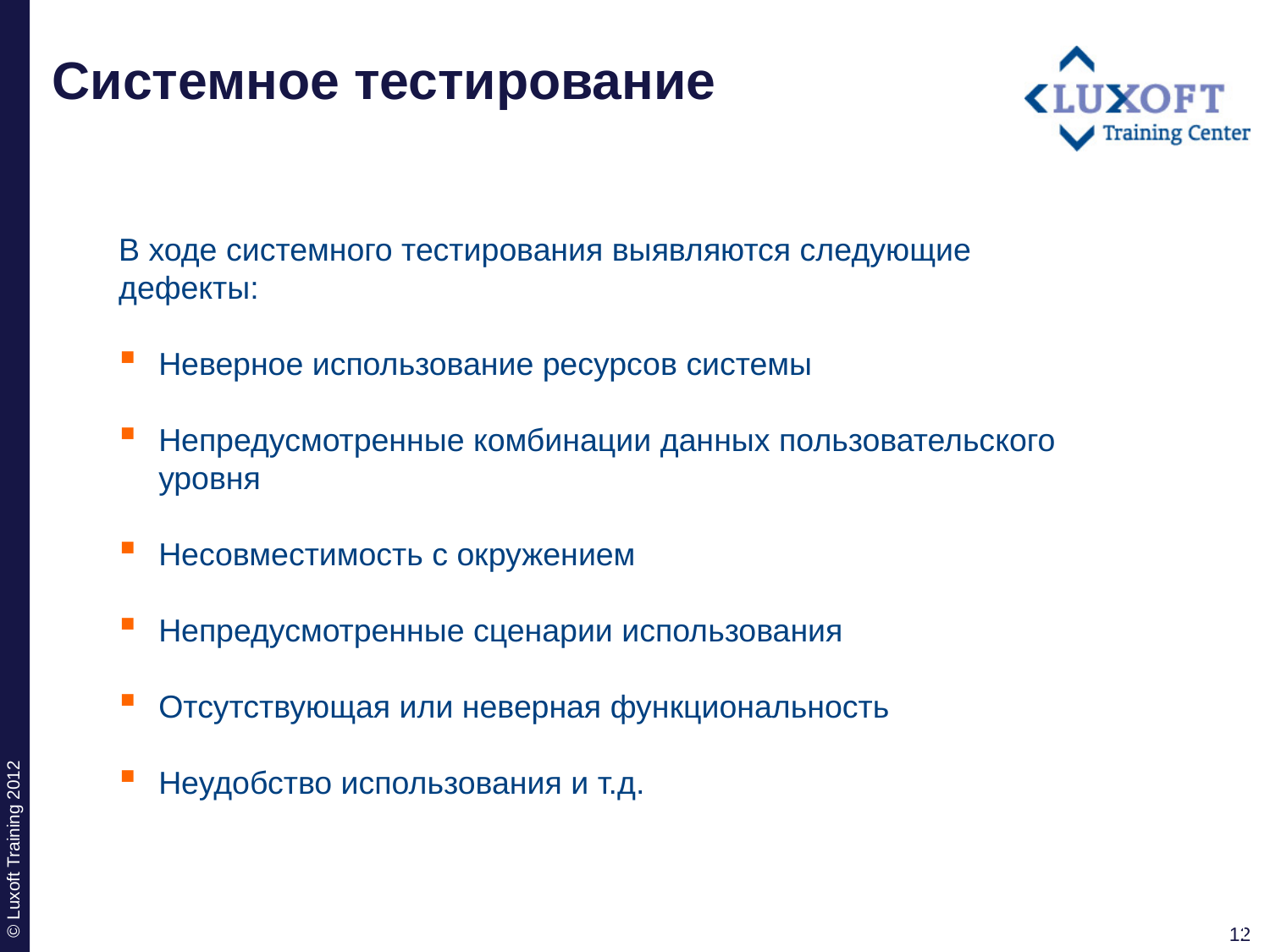

# Системное тестирование
В ходе системного тестирования выявляются следующие дефекты:

Неверное использование ресурсов системы

Непредусмотренные комбинации данных пользовательского уровня

Несовместимость с окружением

Непредусмотренные сценарии использования

Отсутствующая или неверная функциональность

Неудобство использования и т.д.